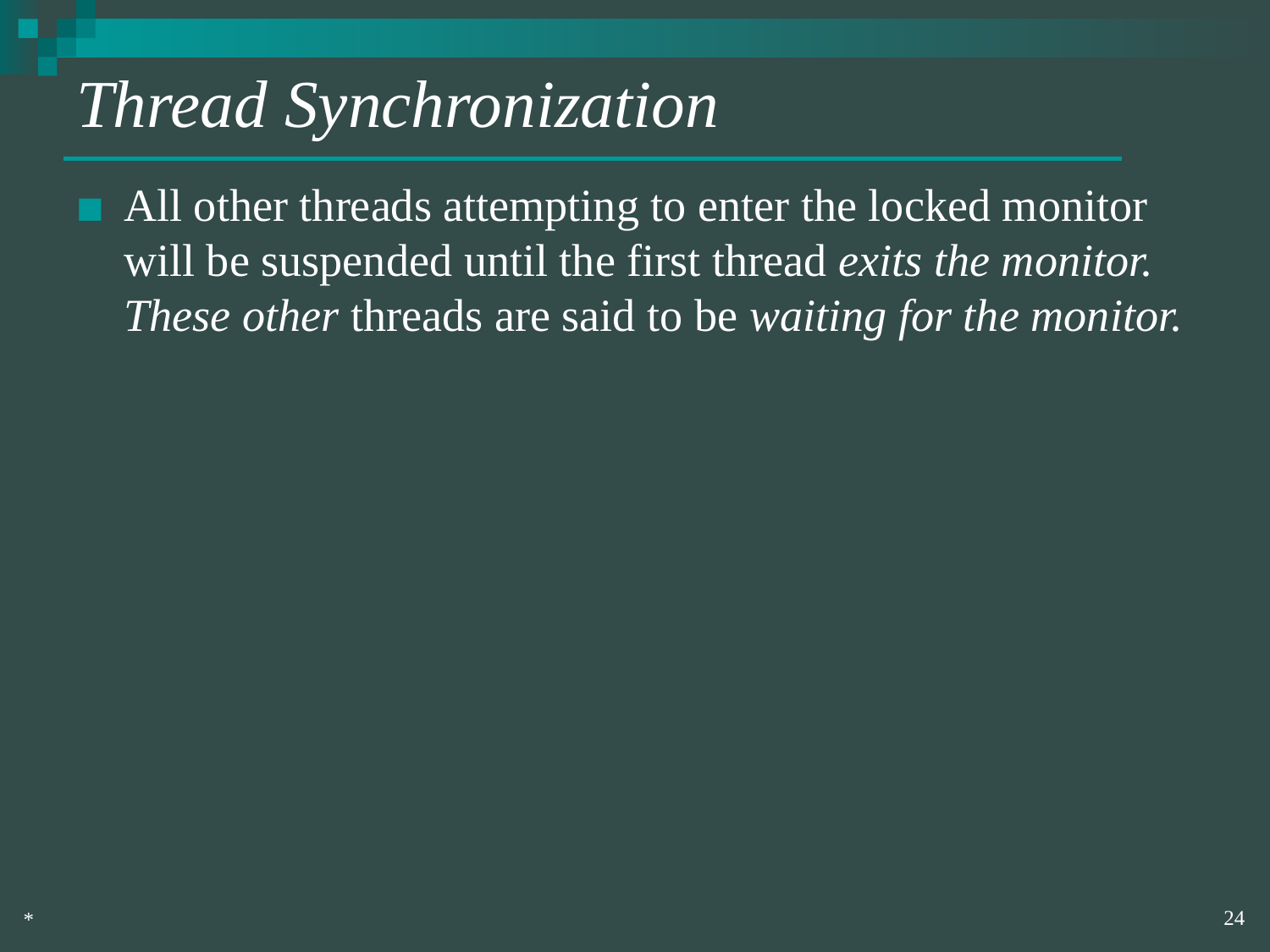

# Thread Synchronization
All other threads attempting to enter the locked monitor will be suspended until the first thread exits the monitor. These other threads are said to be waiting for the monitor.

24